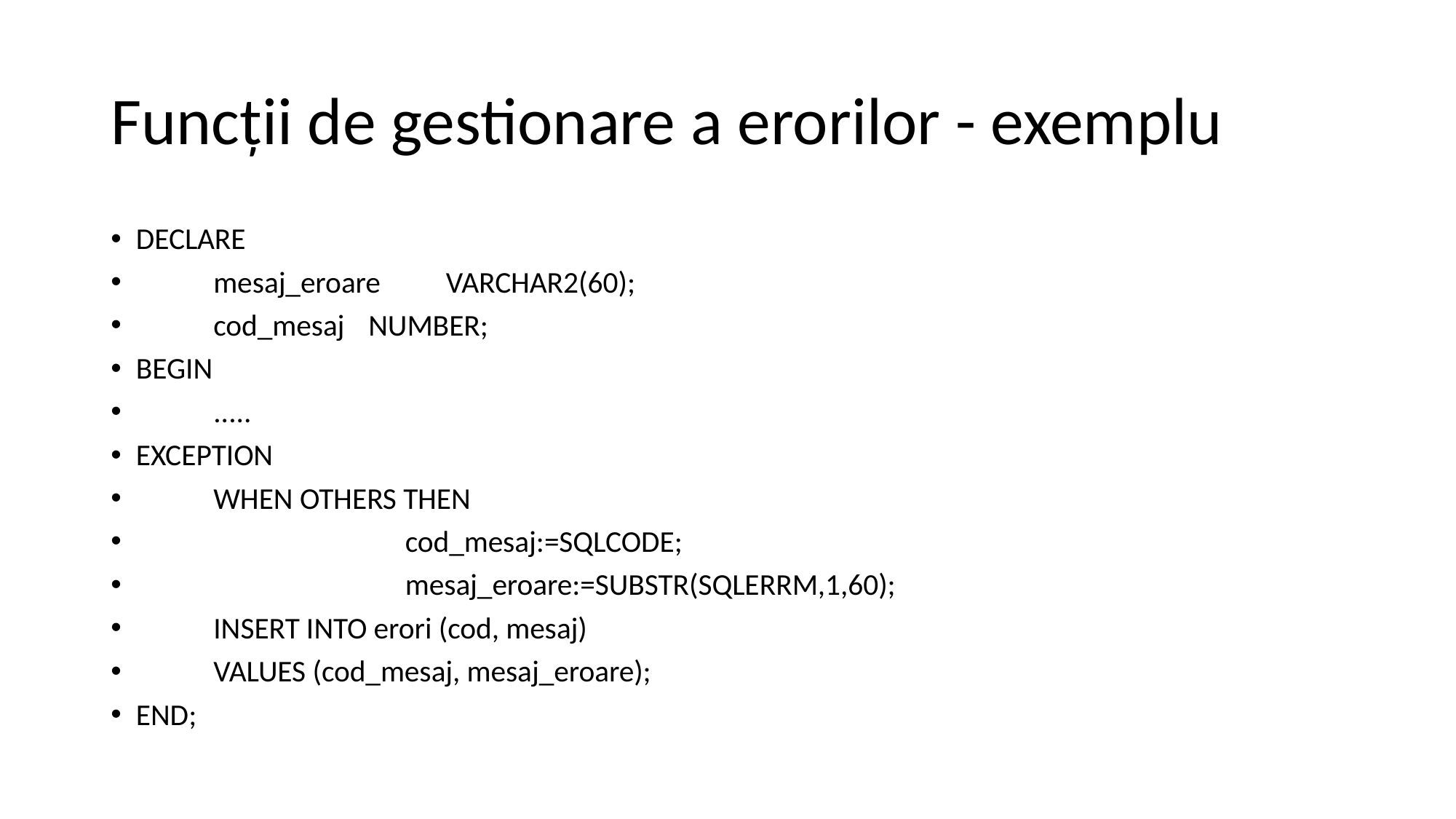

# Funcţii de gestionare a erorilor - exemplu
DECLARE
	mesaj_eroare	VARCHAR2(60);
	cod_mesaj	NUMBER;
BEGIN
	.....
EXCEPTION
	WHEN OTHERS THEN
                                        cod_mesaj:=SQLCODE;
                                        mesaj_eroare:=SUBSTR(SQLERRM,1,60);
			INSERT INTO erori (cod, mesaj)
			VALUES (cod_mesaj, mesaj_eroare);
END;